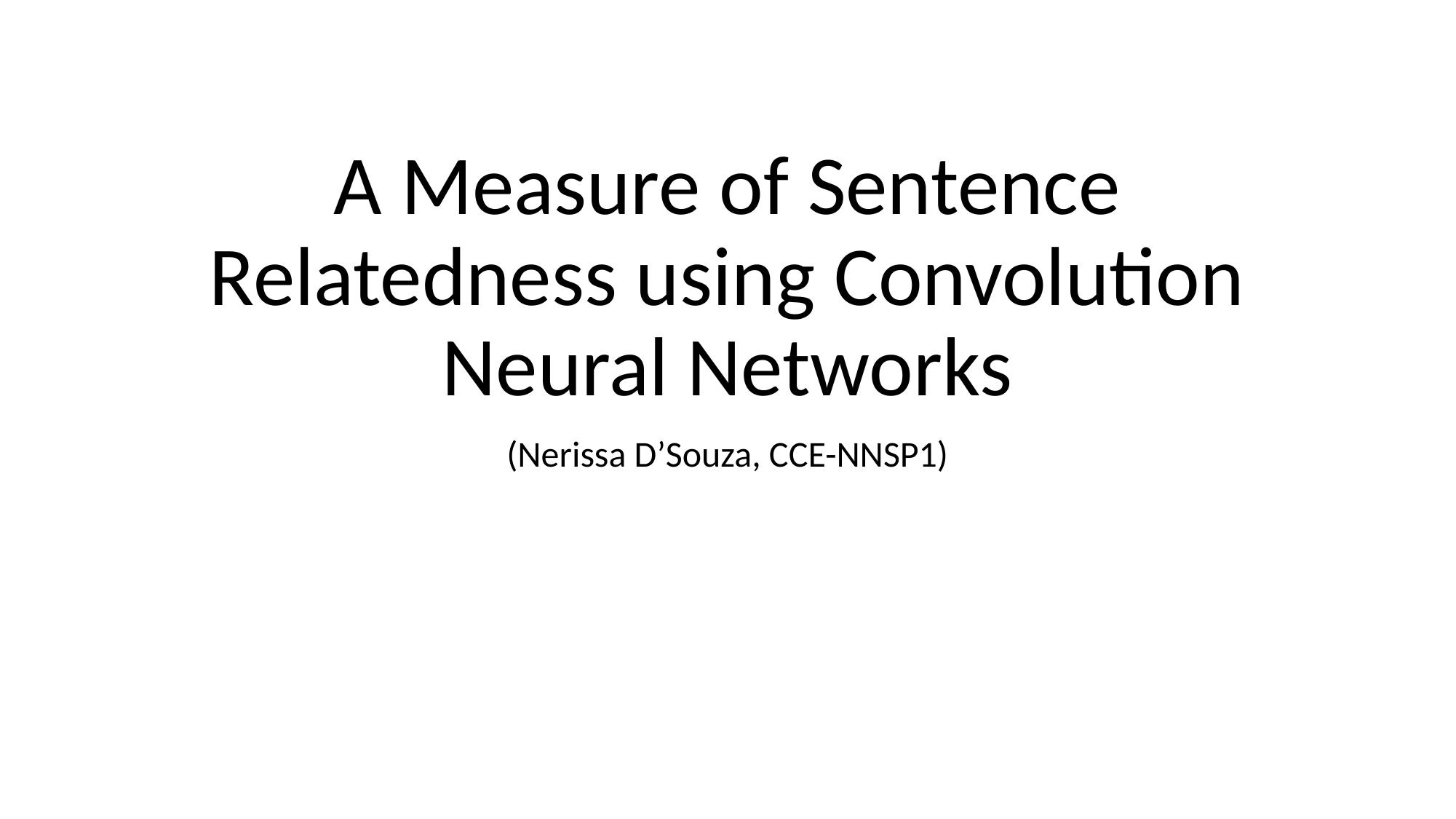

# A Measure of Sentence Relatedness using Convolution Neural Networks
(Nerissa D’Souza, CCE-NNSP1)